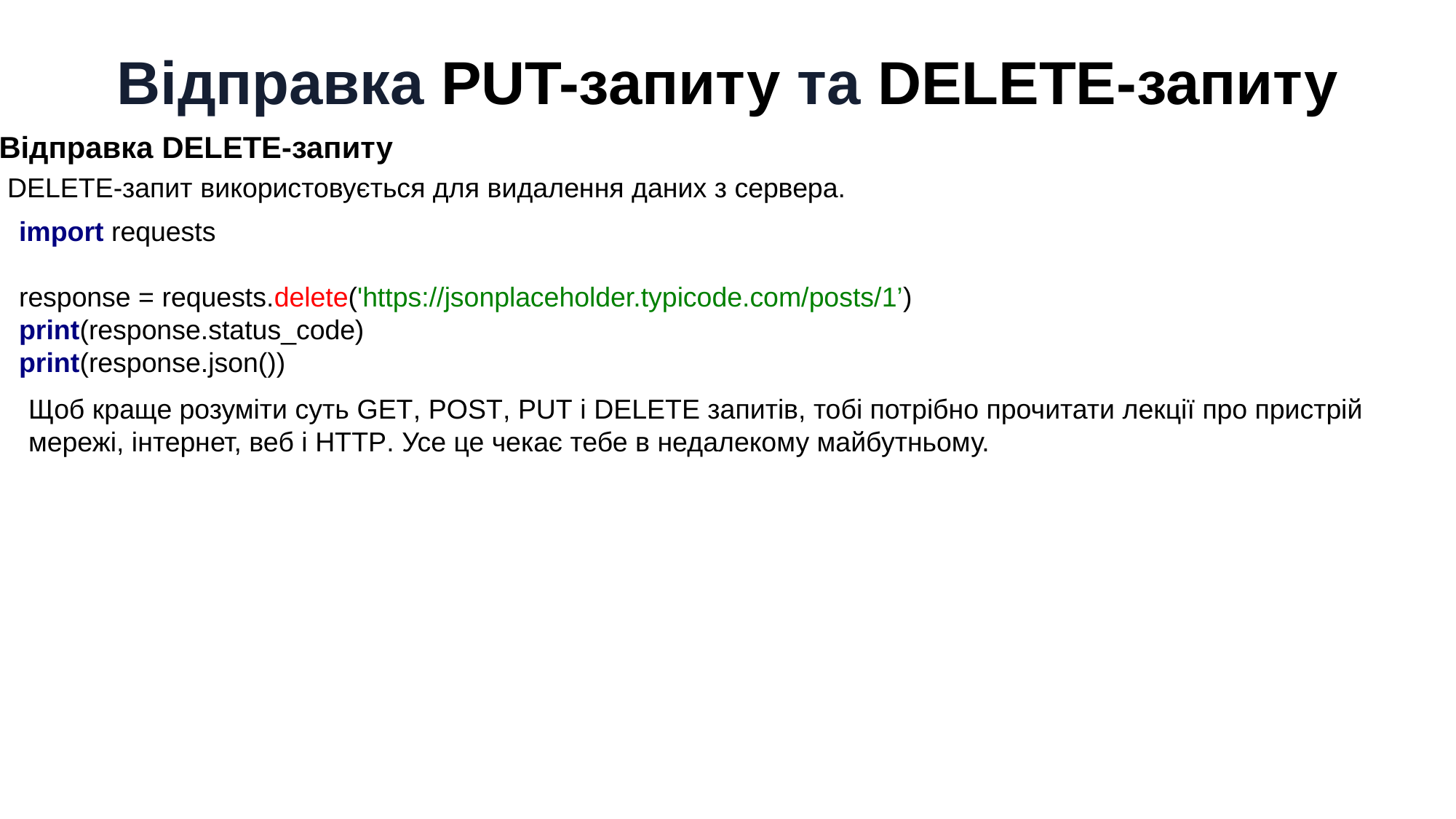

Відправка PUT-запиту та DELETE-запиту
Відправка DELETE-запиту
DELETE-запит використовується для видалення даних з сервера.
import requests

response = requests.delete('https://jsonplaceholder.typicode.com/posts/1’)
print(response.status_code)
print(response.json())
Щоб краще розуміти суть GET, POST, PUT і DELETE запитів, тобі потрібно прочитати лекції про пристрій мережі, інтернет, веб і HTTP. Усе це чекає тебе в недалекому майбутньому.